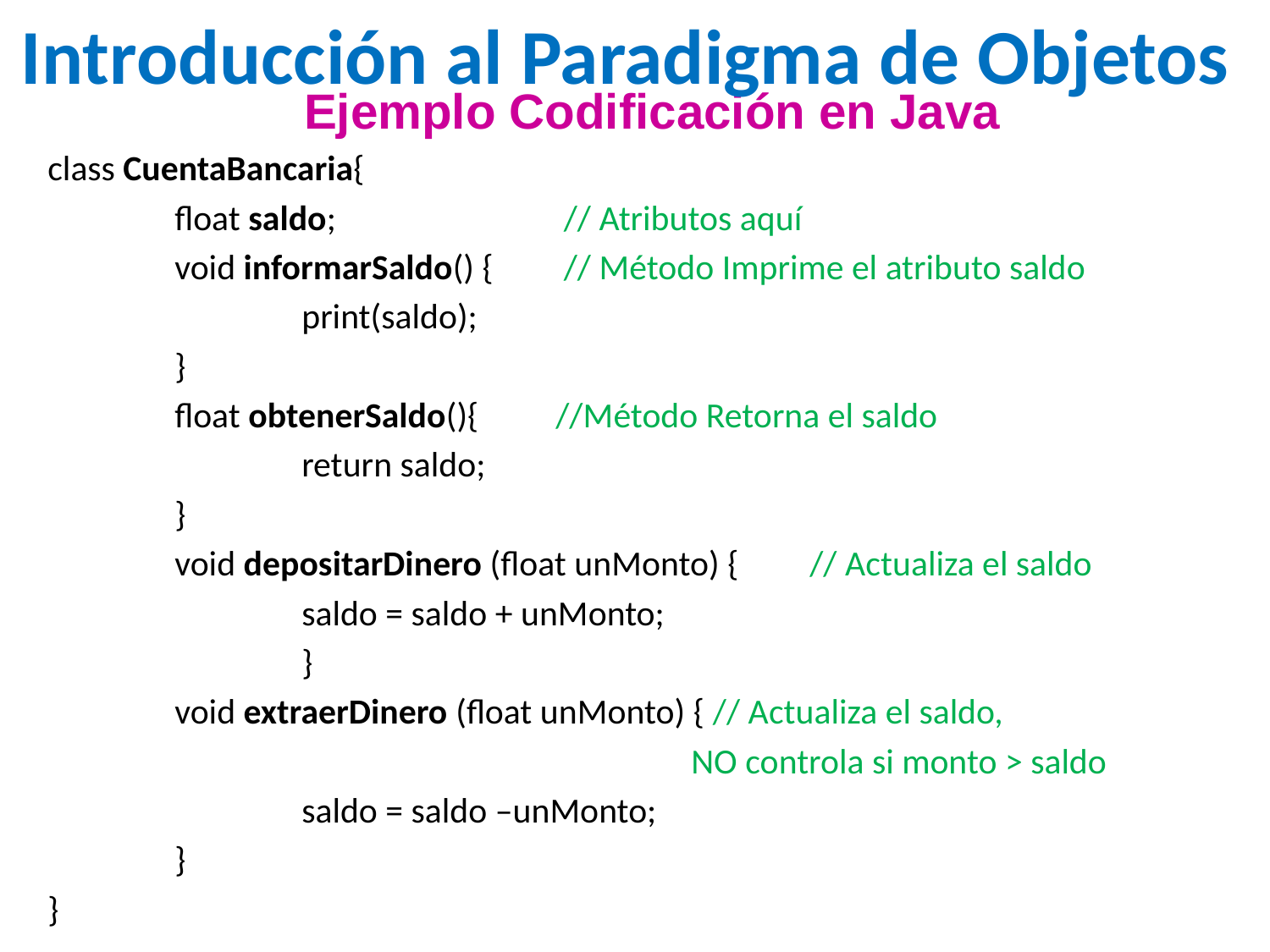

Introducción al Paradigma de Objetos
Ejemplo Codificación en Java
class CuentaBancaria{
	float saldo;		 // Atributos aquí
	void informarSaldo() {	 // Método Imprime el atributo saldo
		print(saldo);
	}
	float obtenerSaldo(){	//Método Retorna el saldo
		return saldo;
	}
	void depositarDinero (float unMonto) {	// Actualiza el saldo
		saldo = saldo + unMonto;
		}
	void extraerDinero (float unMonto) { // Actualiza el saldo,
                                                                                NO controla si monto > saldo
		saldo = saldo –unMonto;
	}
}